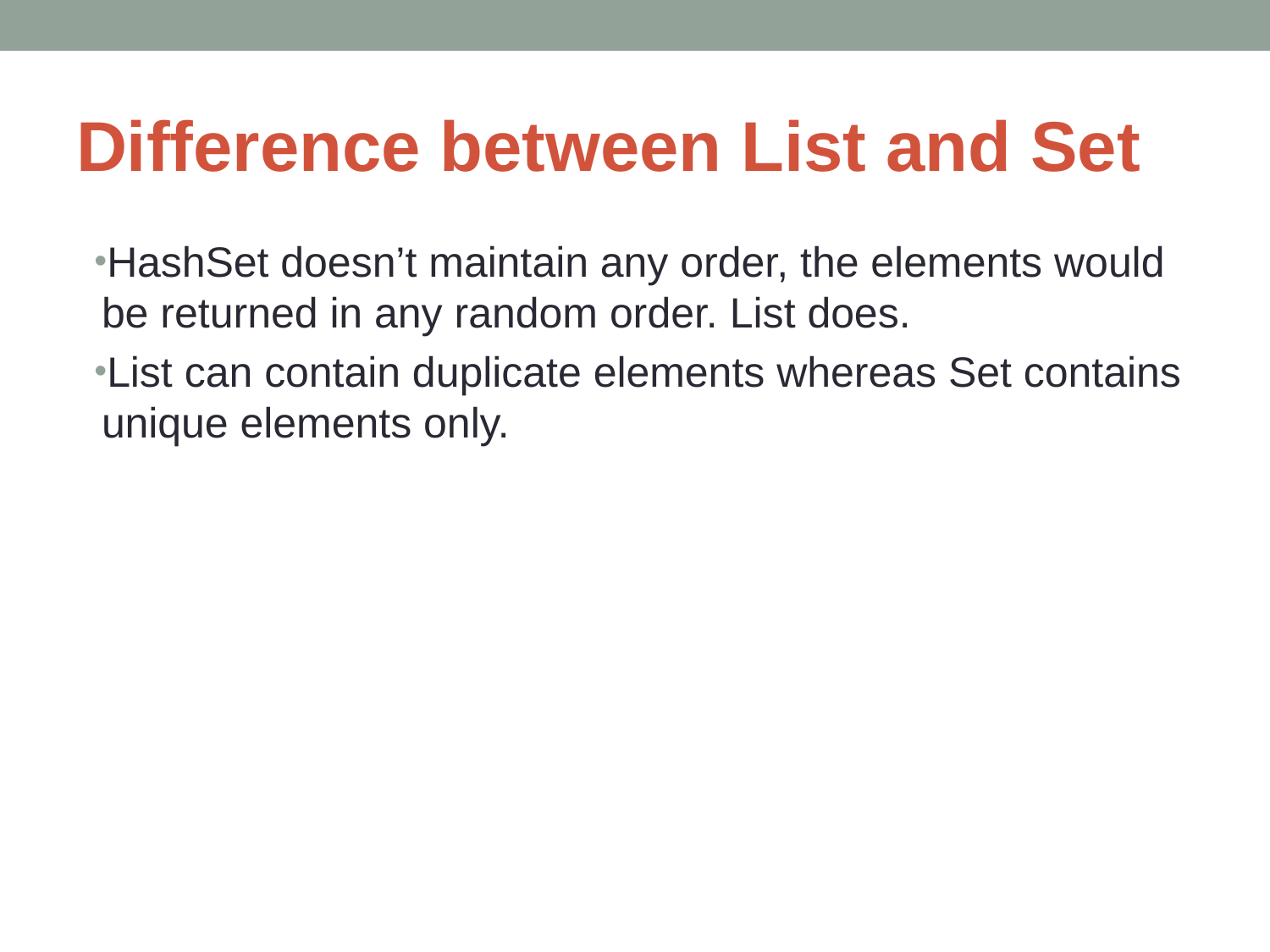

# Difference between List and Set
HashSet doesn’t maintain any order, the elements would be returned in any random order. List does.
List can contain duplicate elements whereas Set contains unique elements only.